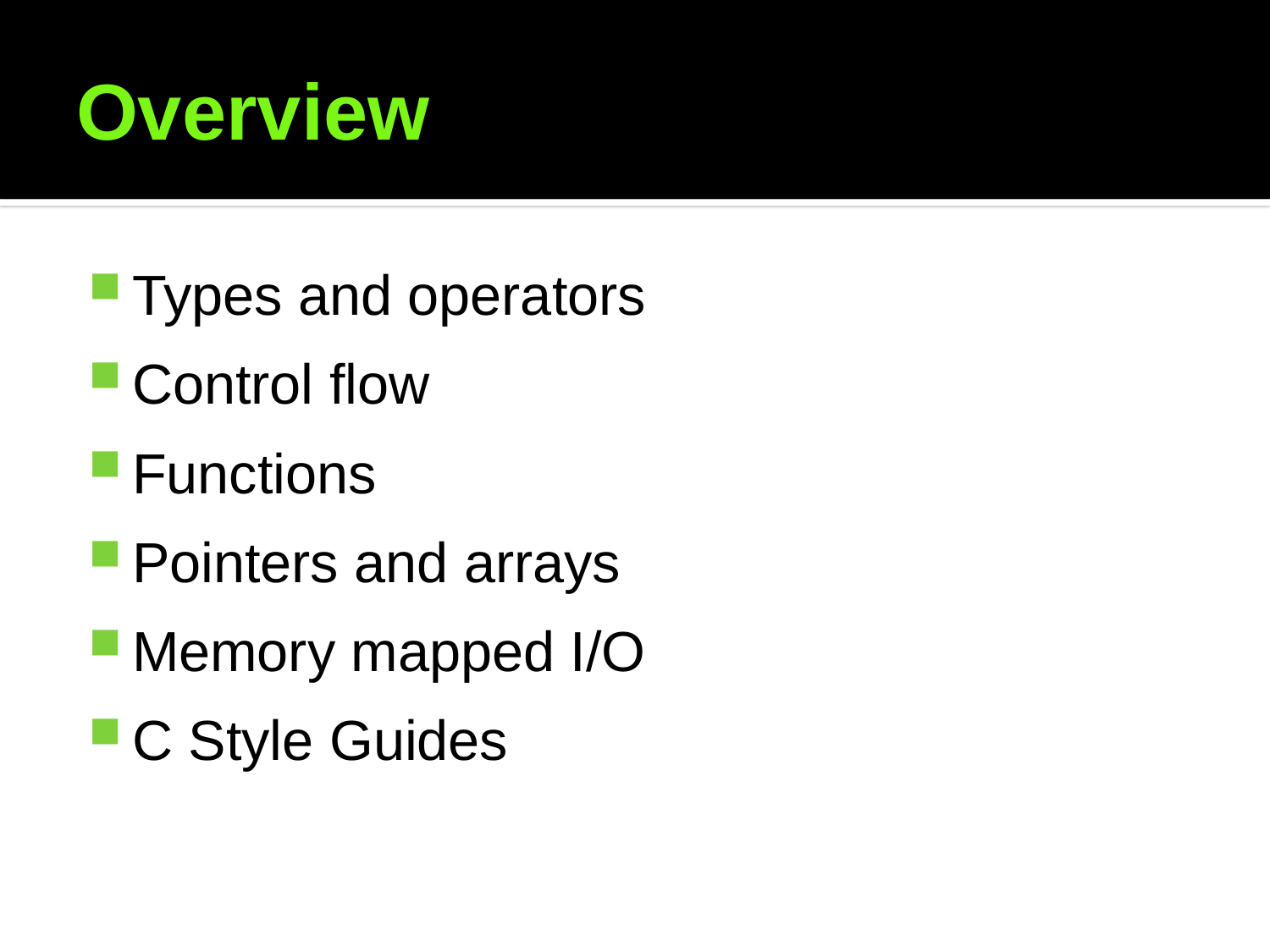

# Overview
Types and operators
Control flow
Functions
Pointers and arrays
Memory mapped I/O
C Style Guides